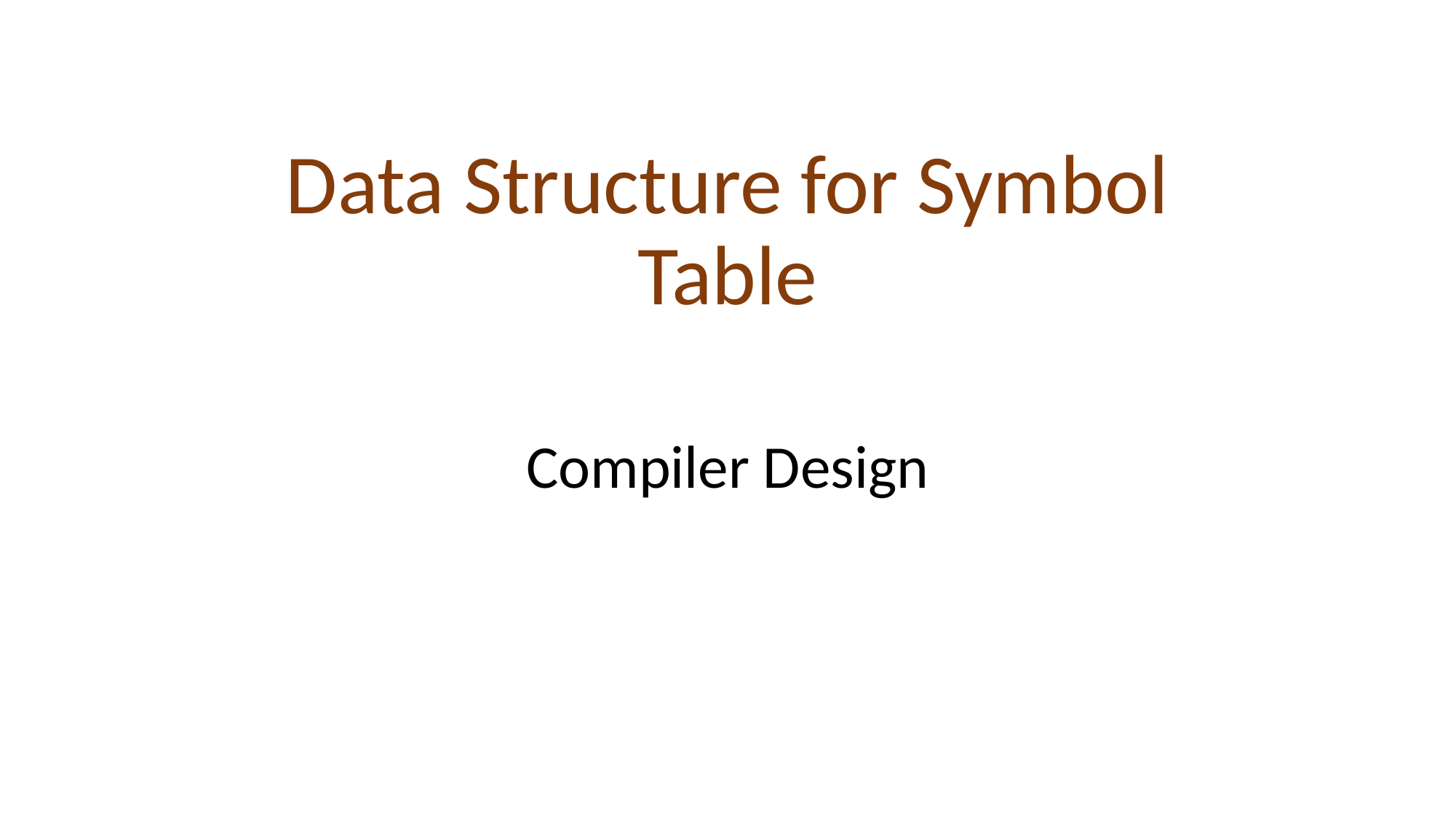

# Data Structure for Symbol Table
Compiler Design